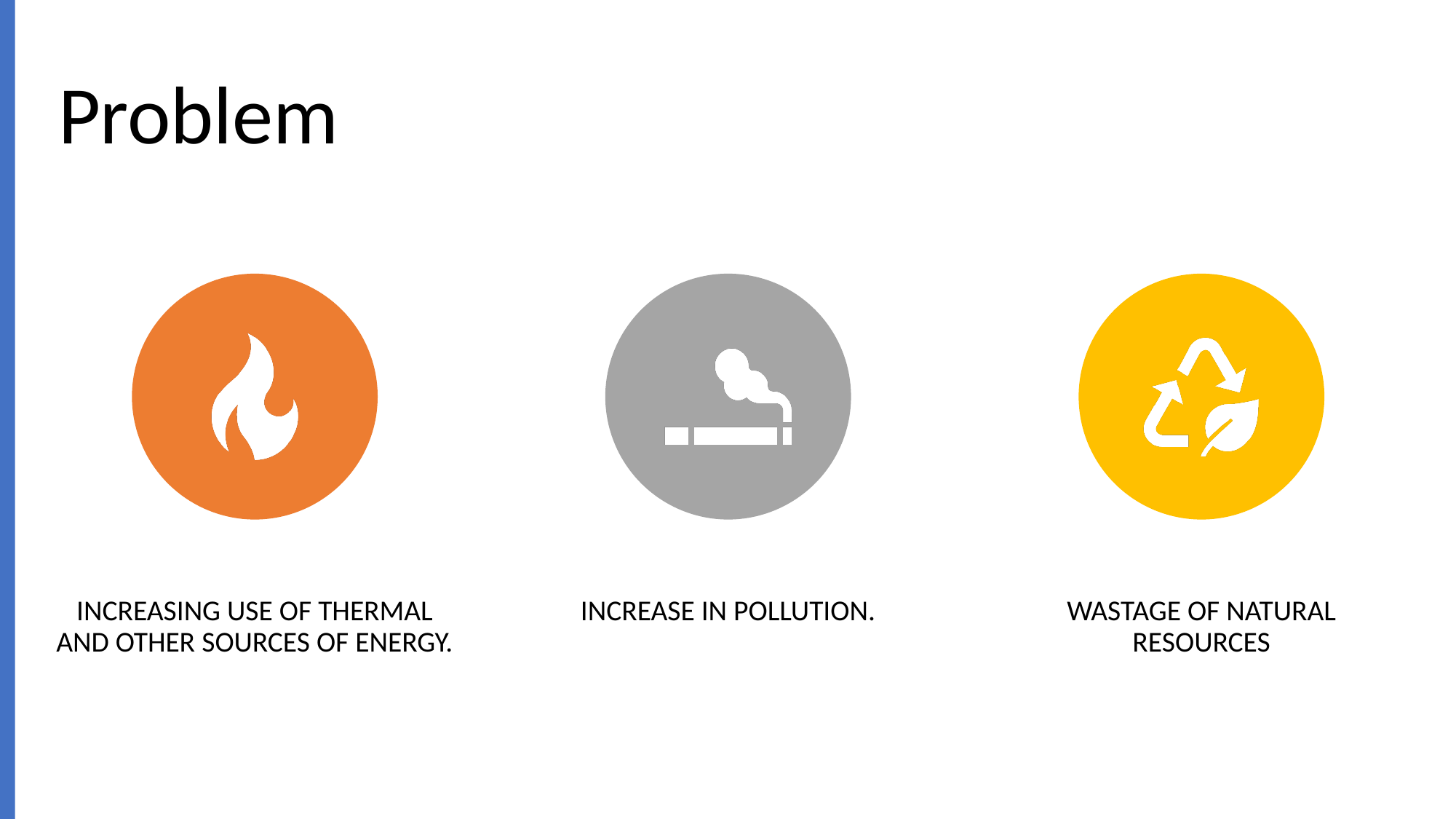

# Problem
Increasing use of thermal and other sources of energy.
Increase in pollution.
Wastage of natural resources